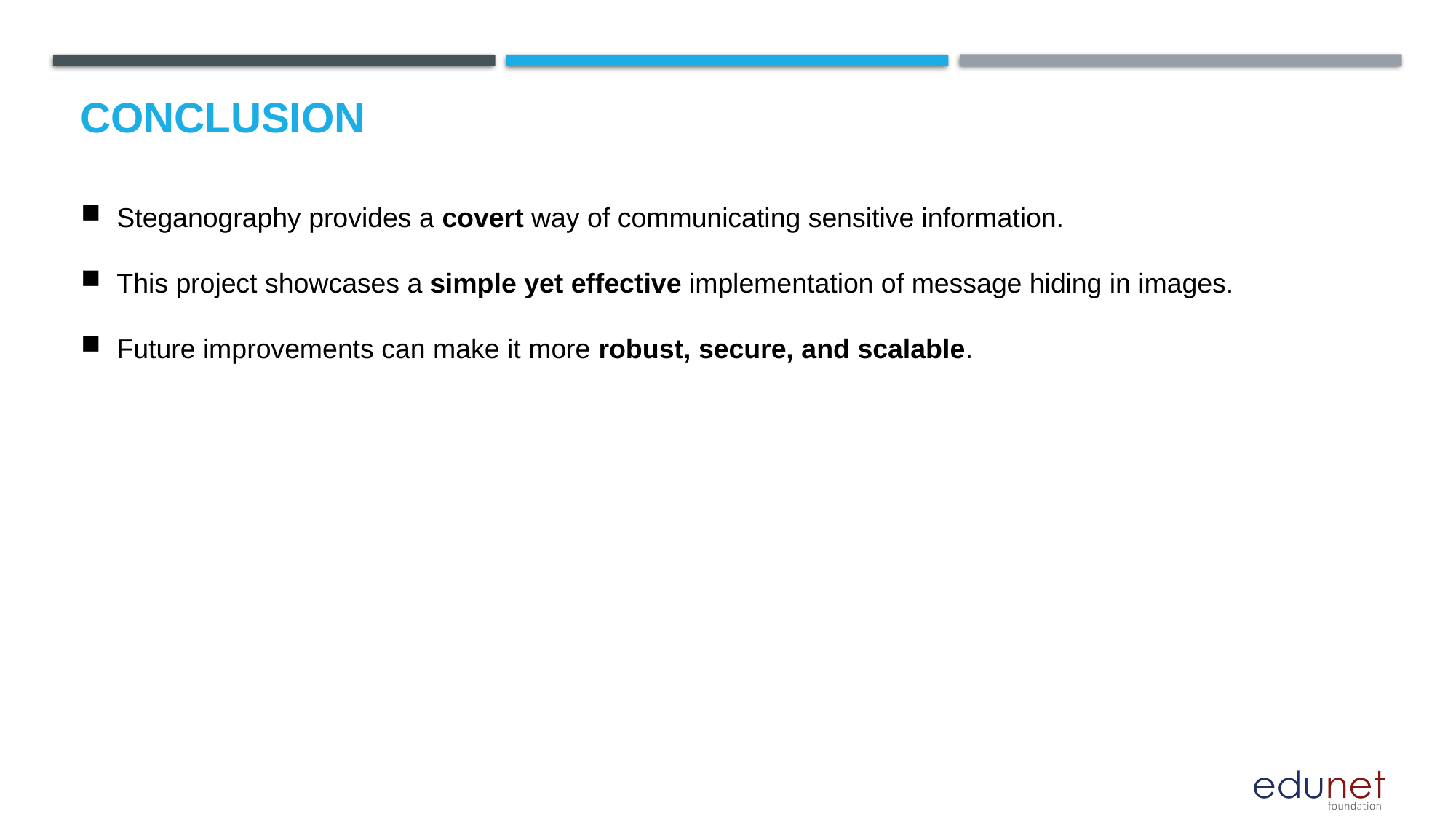

# Conclusion
Steganography provides a covert way of communicating sensitive information.

This project showcases a simple yet effective implementation of message hiding in images.

Future improvements can make it more robust, secure, and scalable.